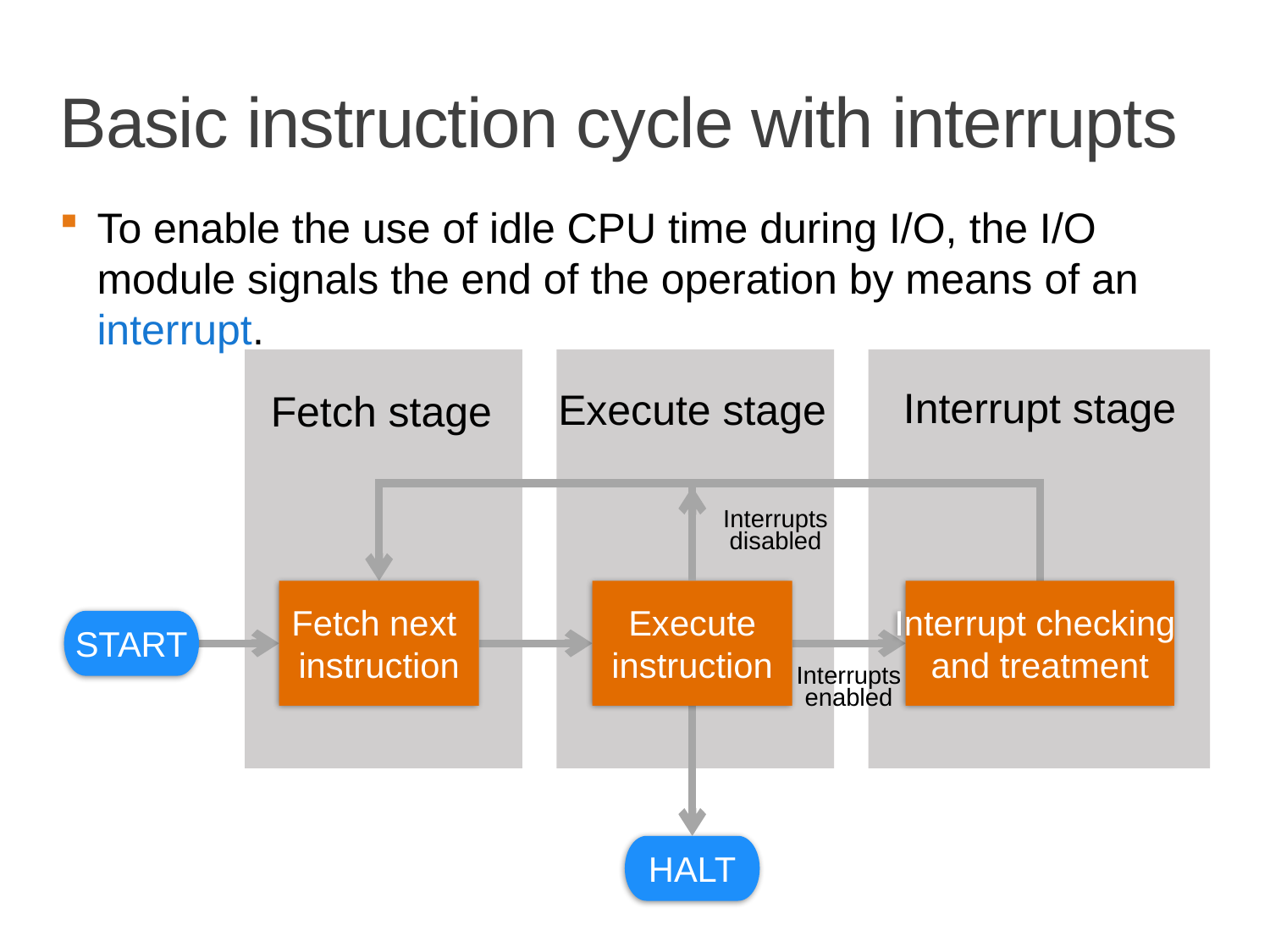

# Basic instruction cycle with interrupts
To enable the use of idle CPU time during I/O, the I/O module signals the end of the operation by means of an interrupt.

Interrupt stage
Execute stage
Fetch stage
Interrupts
disabled
Fetch next
instruction
Execute
instruction
Interrupt checking
and treatment
START
Interrupts
enabled
HALT